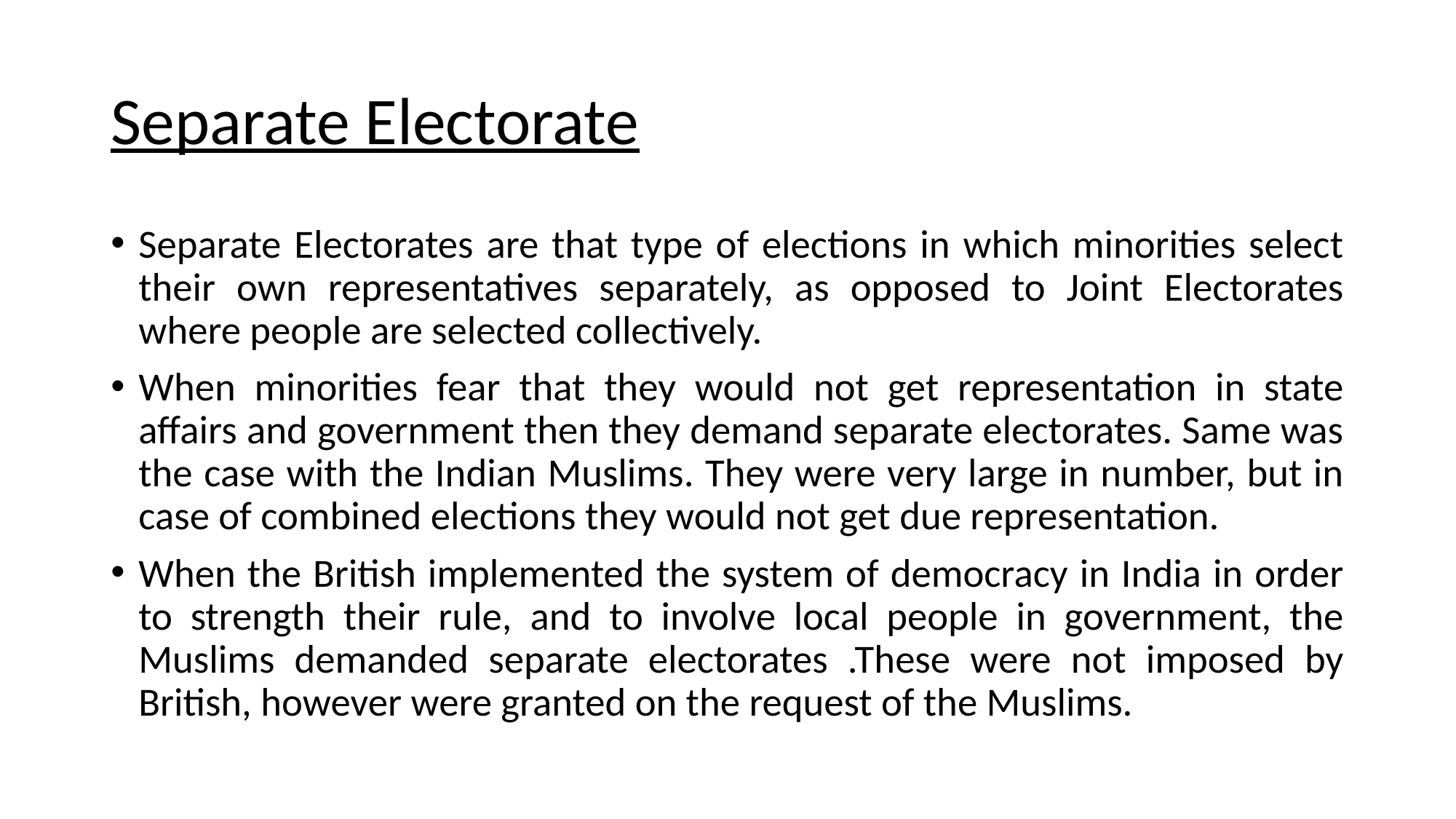

# Separate Electorate
Separate Electorates are that type of elections in which minorities select their own representatives separately, as opposed to Joint Electorates where people are selected collectively.
When minorities fear that they would not get representation in state affairs and government then they demand separate electorates. Same was the case with the Indian Muslims. They were very large in number, but in case of combined elections they would not get due representation.
When the British implemented the system of democracy in India in order to strength their rule, and to involve local people in government, the Muslims demanded separate electorates .These were not imposed by British, however were granted on the request of the Muslims.